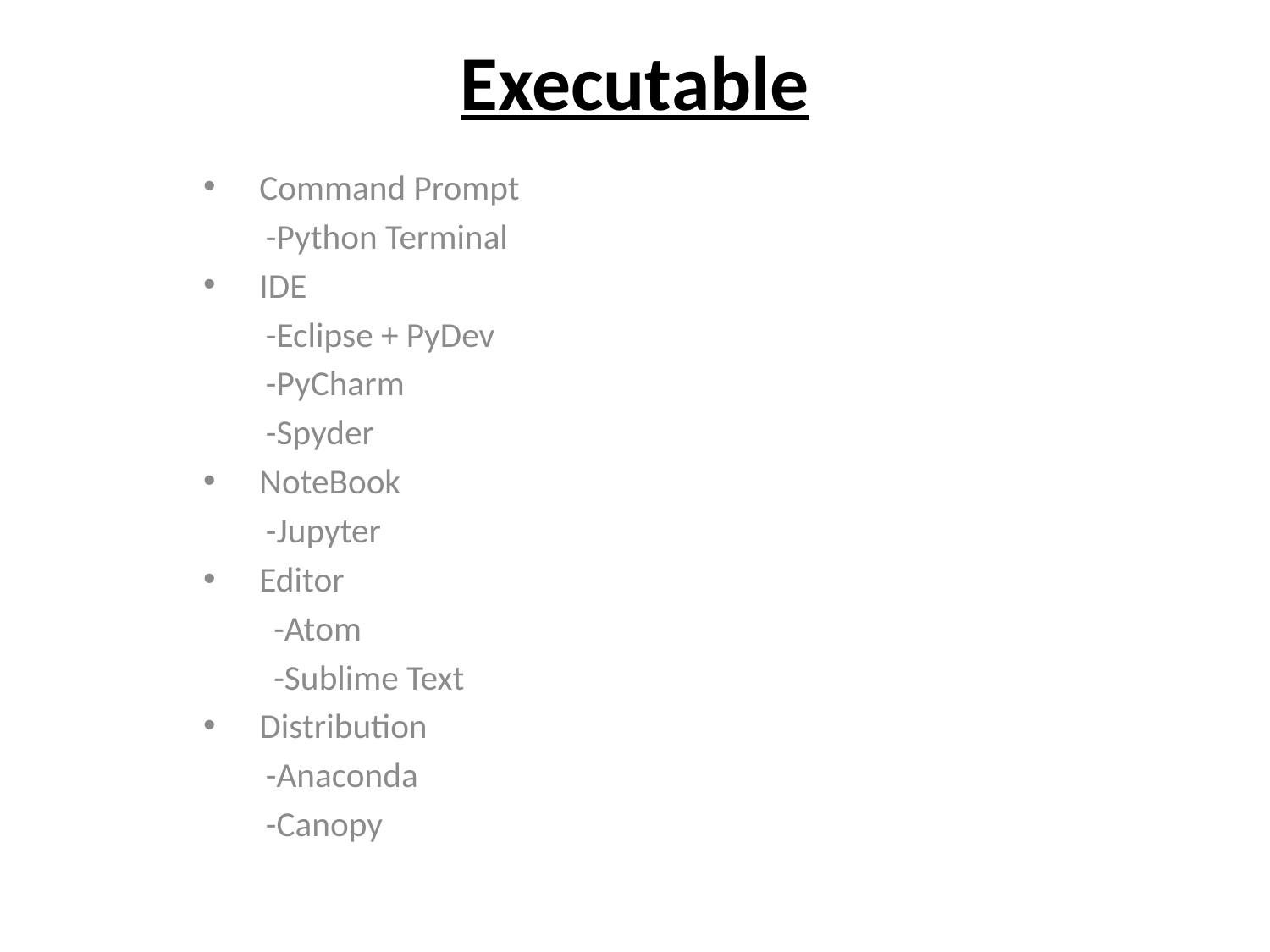

# Executable
Command Prompt
        -Python Terminal
IDE
        -Eclipse + PyDev
        -PyCharm
        -Spyder
NoteBook
        -Jupyter
Editor
         -Atom
         -Sublime Text
Distribution
        -Anaconda
        -Canopy